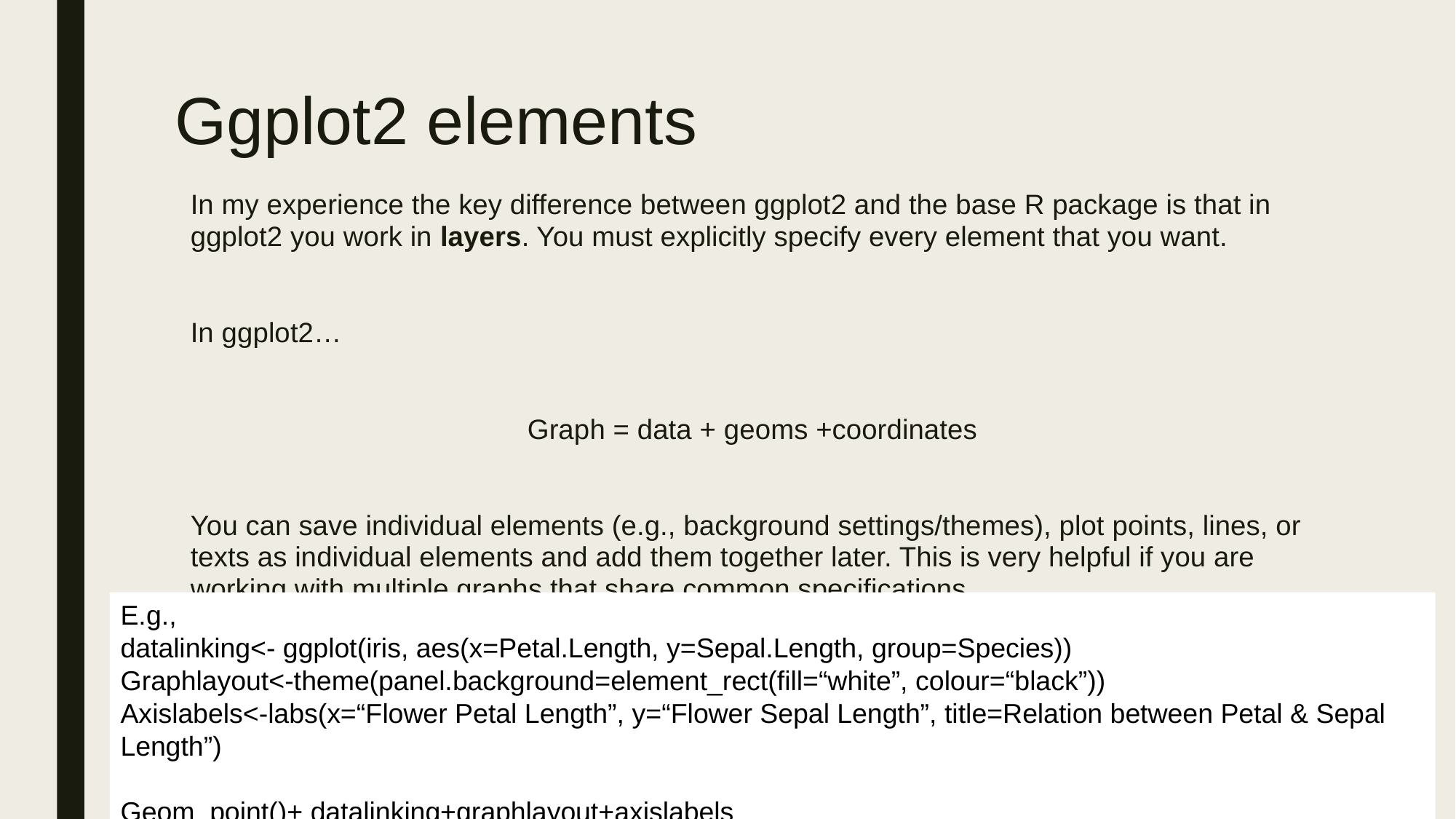

# Ggplot2 elements
In my experience the key difference between ggplot2 and the base R package is that in ggplot2 you work in layers. You must explicitly specify every element that you want.

In ggplot2…

Graph = data + geoms +coordinates

You can save individual elements (e.g., background settings/themes), plot points, lines, or texts as individual elements and add them together later. This is very helpful if you are working with multiple graphs that share common specifications.

E.g.,
datalinking<- ggplot(iris, aes(x=Petal.Length, y=Sepal.Length, group=Species))
Graphlayout<-theme(panel.background=element_rect(fill=“white”, colour=“black”))
Axislabels<-labs(x=“Flower Petal Length”, y=“Flower Sepal Length”, title=Relation between Petal & Sepal Length”)

Geom_point()+ datalinking+graphlayout+axislabels